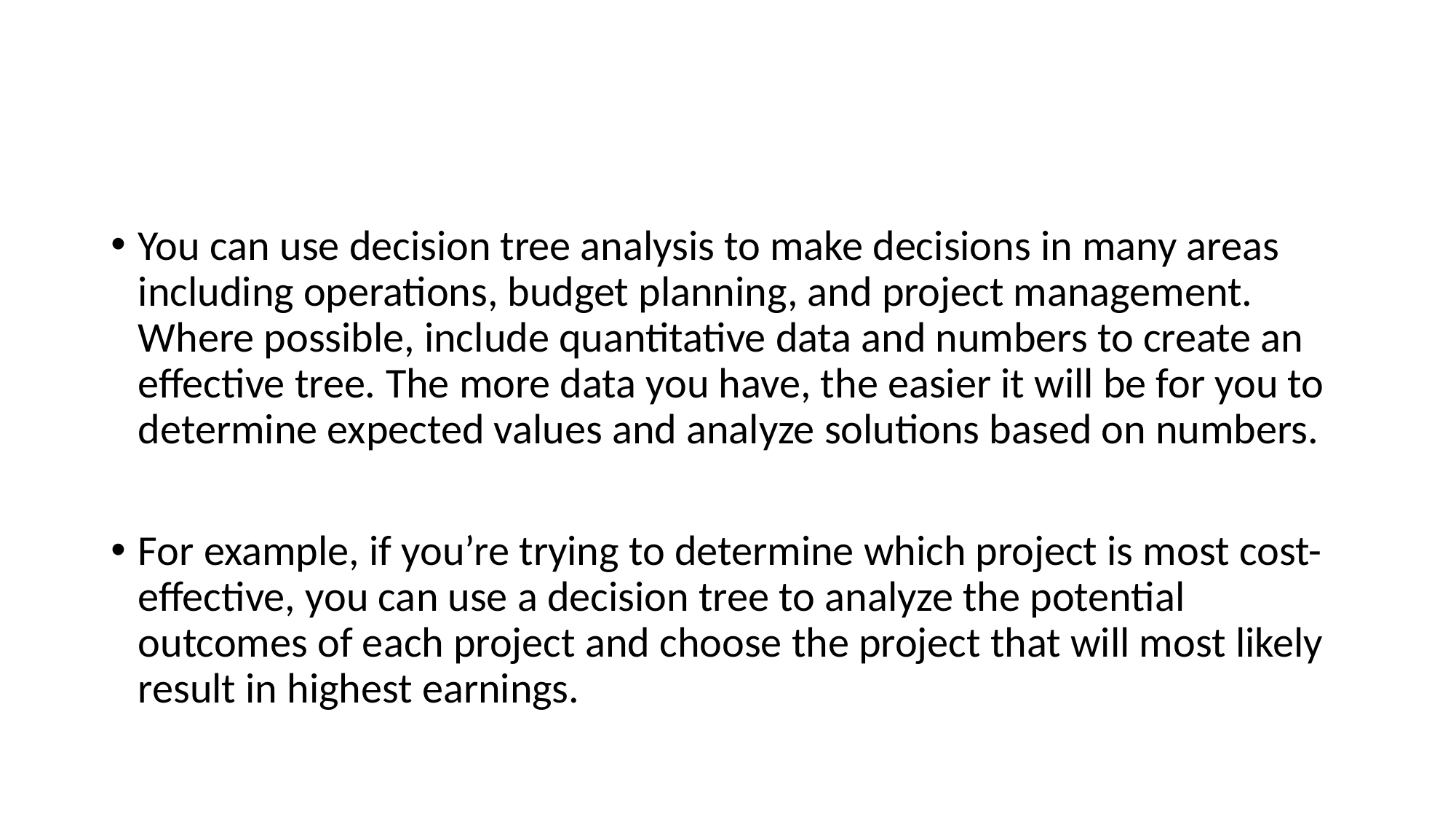

#
You can use decision tree analysis to make decisions in many areas including operations, budget planning, and project management. Where possible, include quantitative data and numbers to create an effective tree. The more data you have, the easier it will be for you to determine expected values and analyze solutions based on numbers.

For example, if you’re trying to determine which project is most cost-effective, you can use a decision tree to analyze the potential outcomes of each project and choose the project that will most likely result in highest earnings.